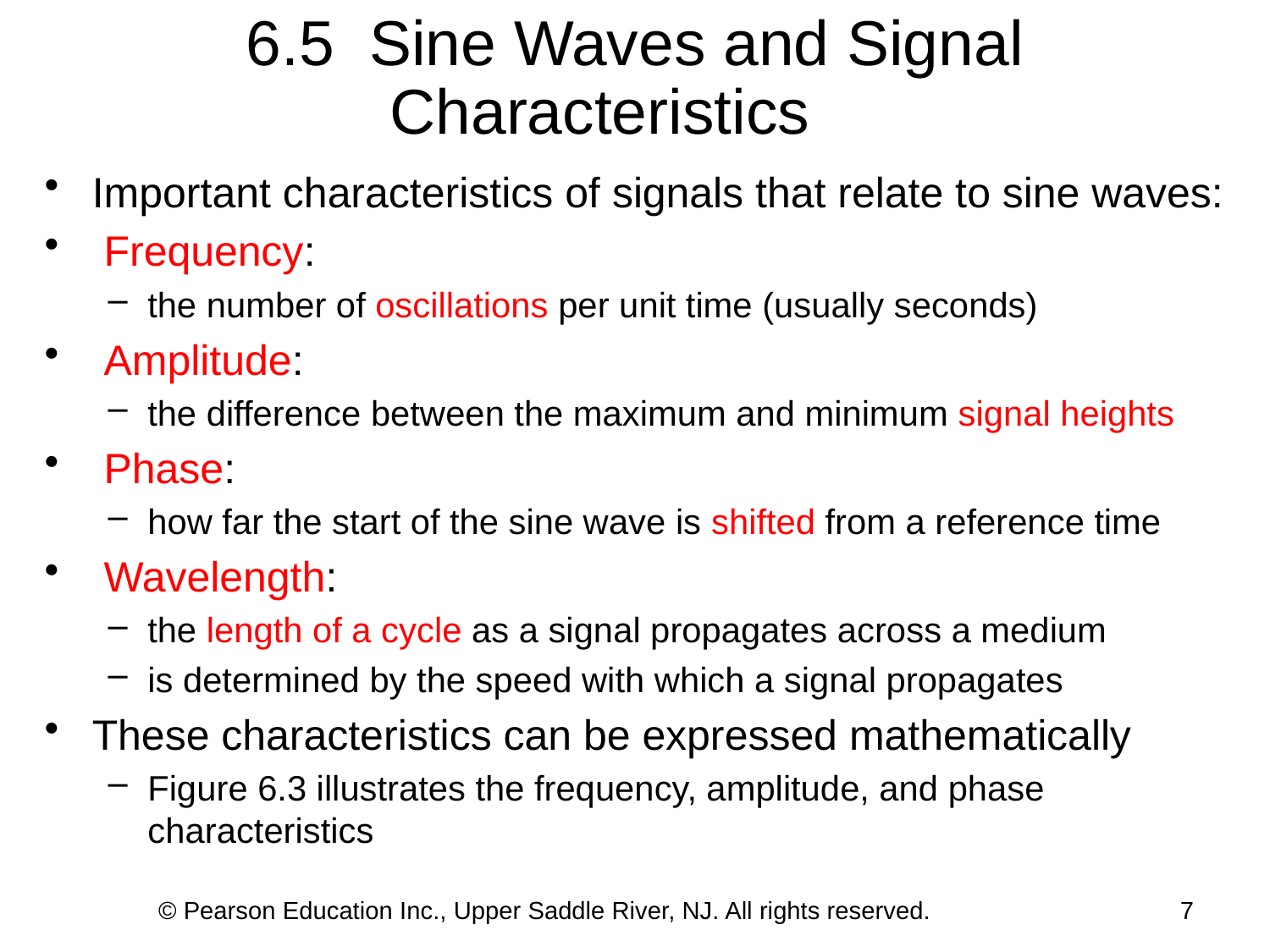

6.5  Sine Waves and Signal Characteristics
Important characteristics of signals that relate to sine waves:
 Frequency:
the number of oscillations per unit time (usually seconds)
 Amplitude:
the difference between the maximum and minimum signal heights
 Phase:
how far the start of the sine wave is shifted from a reference time
 Wavelength:
the length of a cycle as a signal propagates across a medium
is determined by the speed with which a signal propagates
These characteristics can be expressed mathematically
Figure 6.3 illustrates the frequency, amplitude, and phase characteristics
© Pearson Education Inc., Upper Saddle River, NJ. All rights reserved.
7